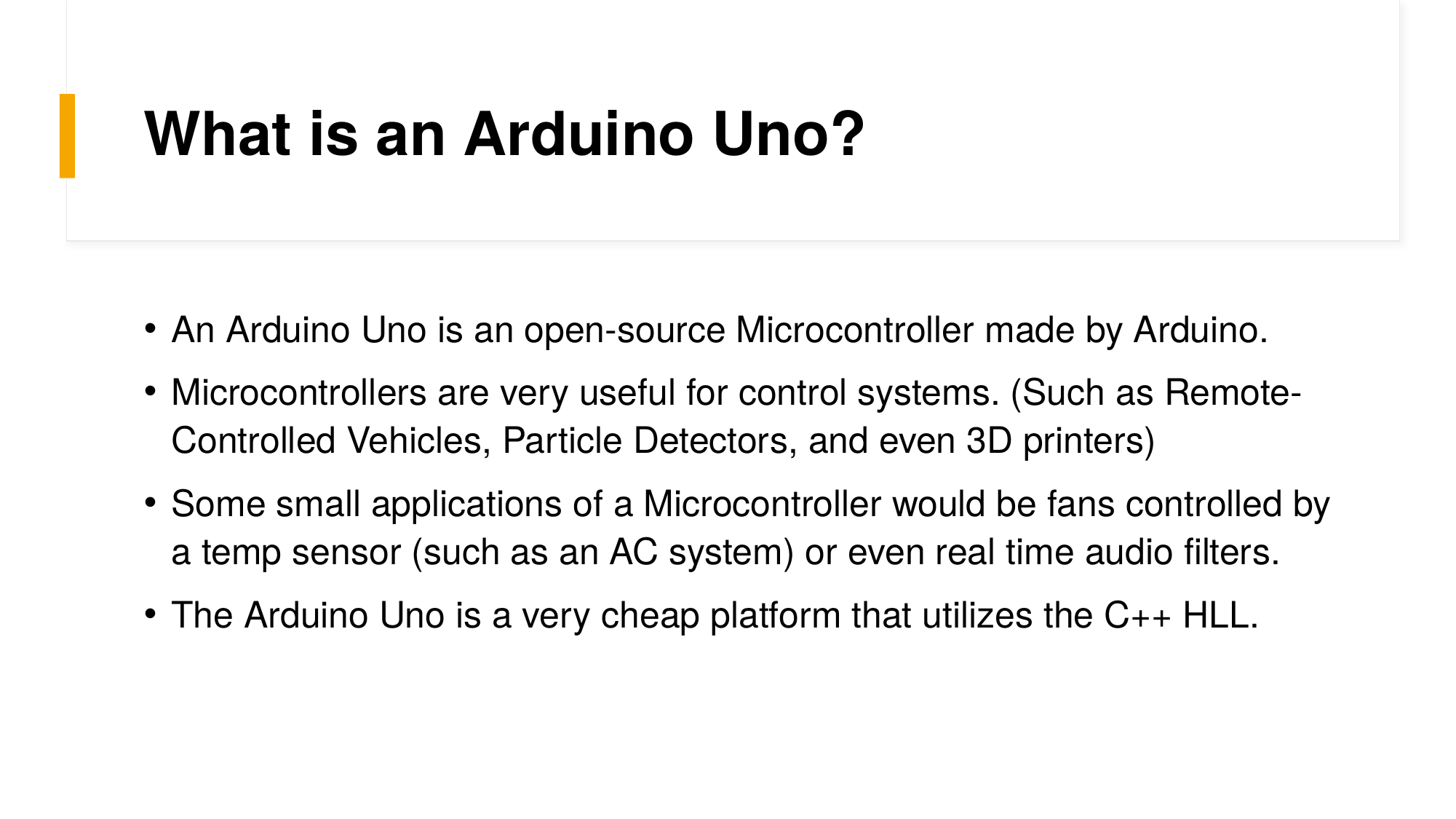

# What is an Arduino Uno?
An Arduino Uno is an open-source Microcontroller made by Arduino.
Microcontrollers are very useful for control systems. (Such as Remote-Controlled Vehicles, Particle Detectors, and even 3D printers)
Some small applications of a Microcontroller would be fans controlled by a temp sensor (such as an AC system) or even real time audio filters.
The Arduino Uno is a very cheap platform that utilizes the C++ HLL.